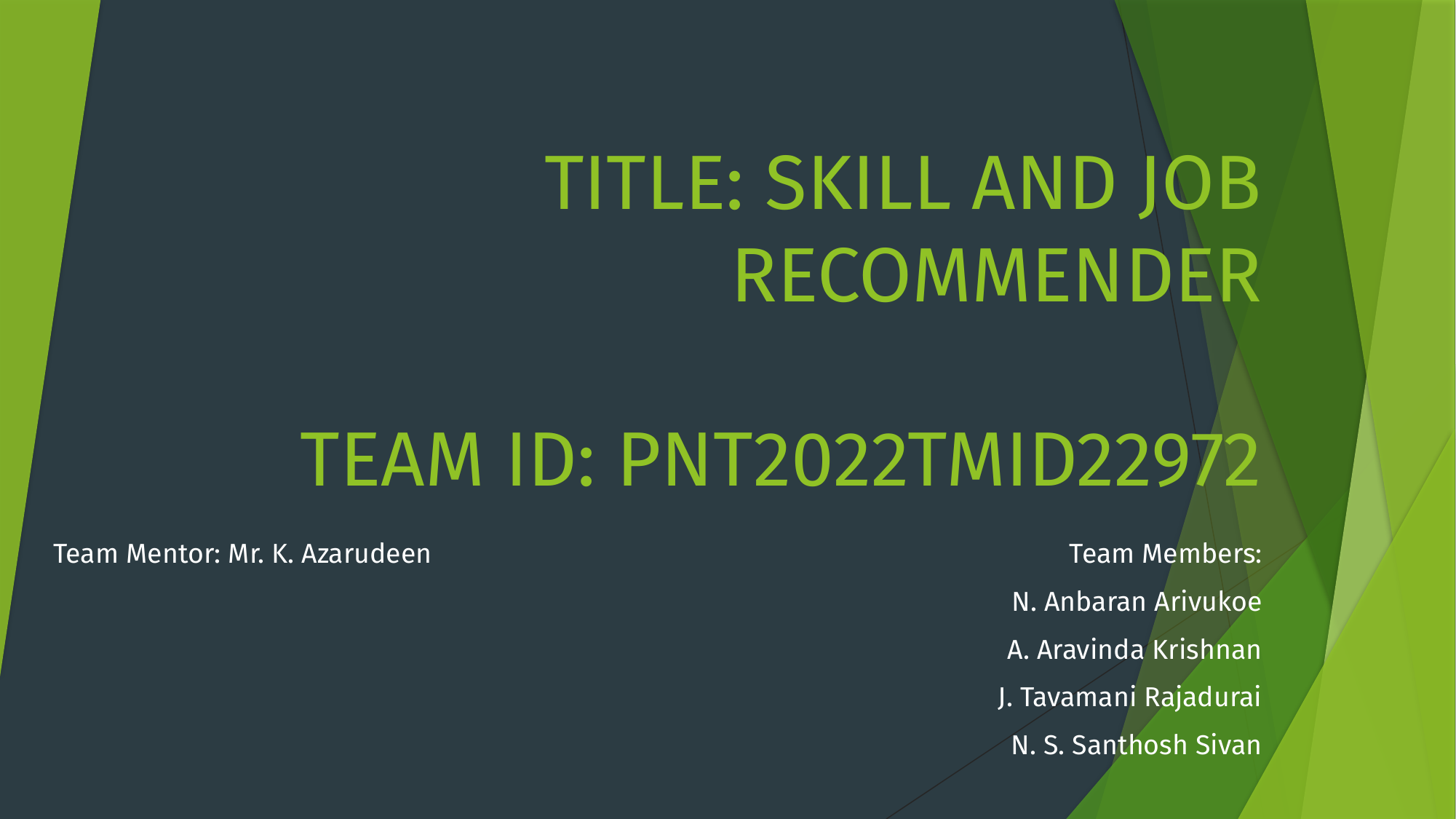

# TITLE: SKILL AND JOB RECOMMENDER TEAM ID: PNT2022TMID22972
Team Mentor: Mr. K. Azarudeen
Team Members:
N. Anbaran Arivukoe
A. Aravinda Krishnan
J. Tavamani Rajadurai
N. S. Santhosh Sivan